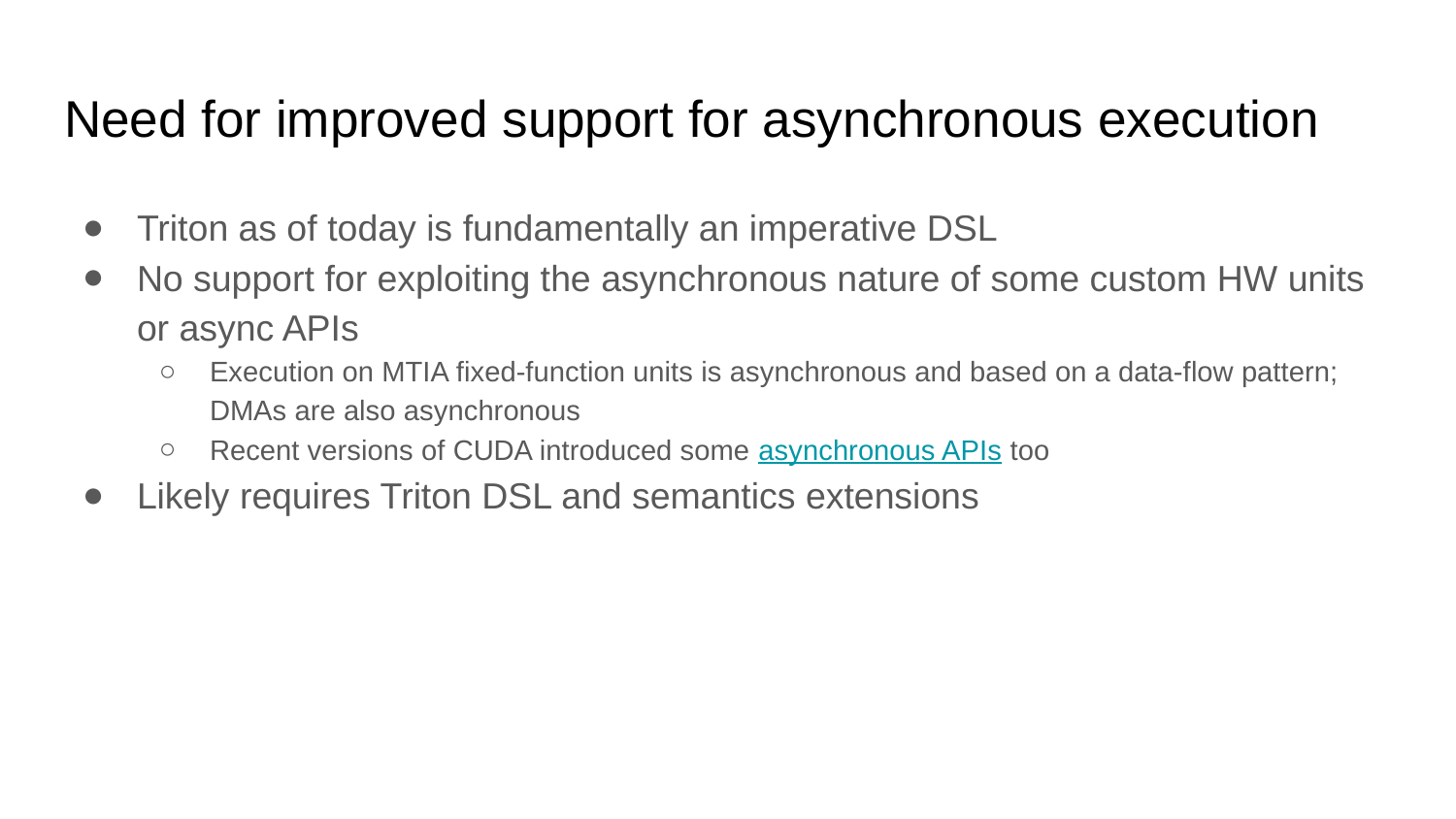

# Need for improved support for asynchronous execution

Triton as of today is fundamentally an imperative DSL
No support for exploiting the asynchronous nature of some custom HW units or async APIs
Execution on MTIA fixed-function units is asynchronous and based on a data-flow pattern; DMAs are also asynchronous
Recent versions of CUDA introduced some asynchronous APIs too
Likely requires Triton DSL and semantics extensions